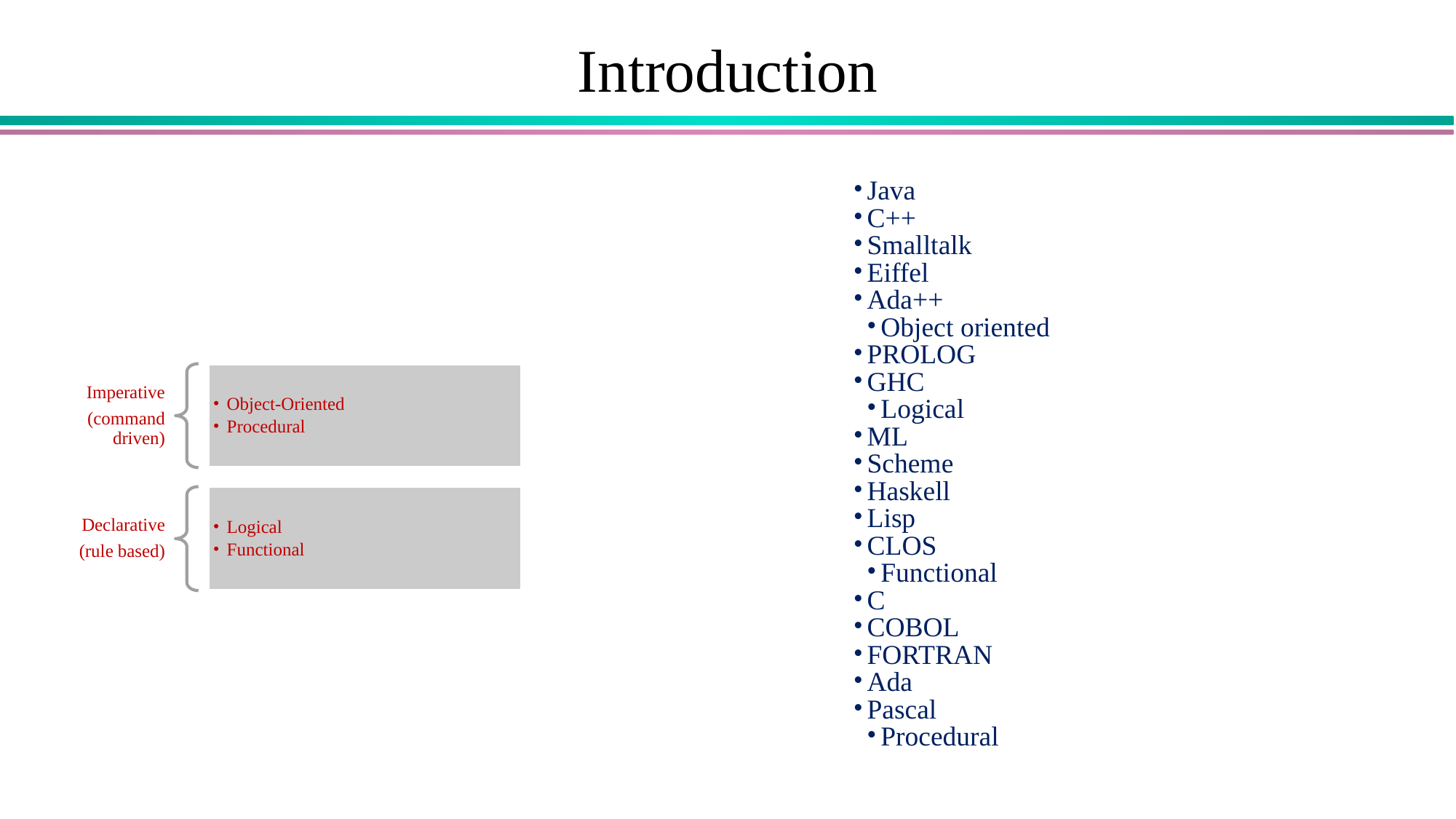

# Introduction
Java
C++
Smalltalk
Eiffel
Ada++
Object oriented
PROLOG
GHC
Logical
ML
Scheme
Haskell
Lisp
CLOS
Functional
C
COBOL
FORTRAN
Ada
Pascal
Procedural

Imperative
(command driven)

Object-Oriented
Procedural

Declarative
(rule based)

Logical
Functional